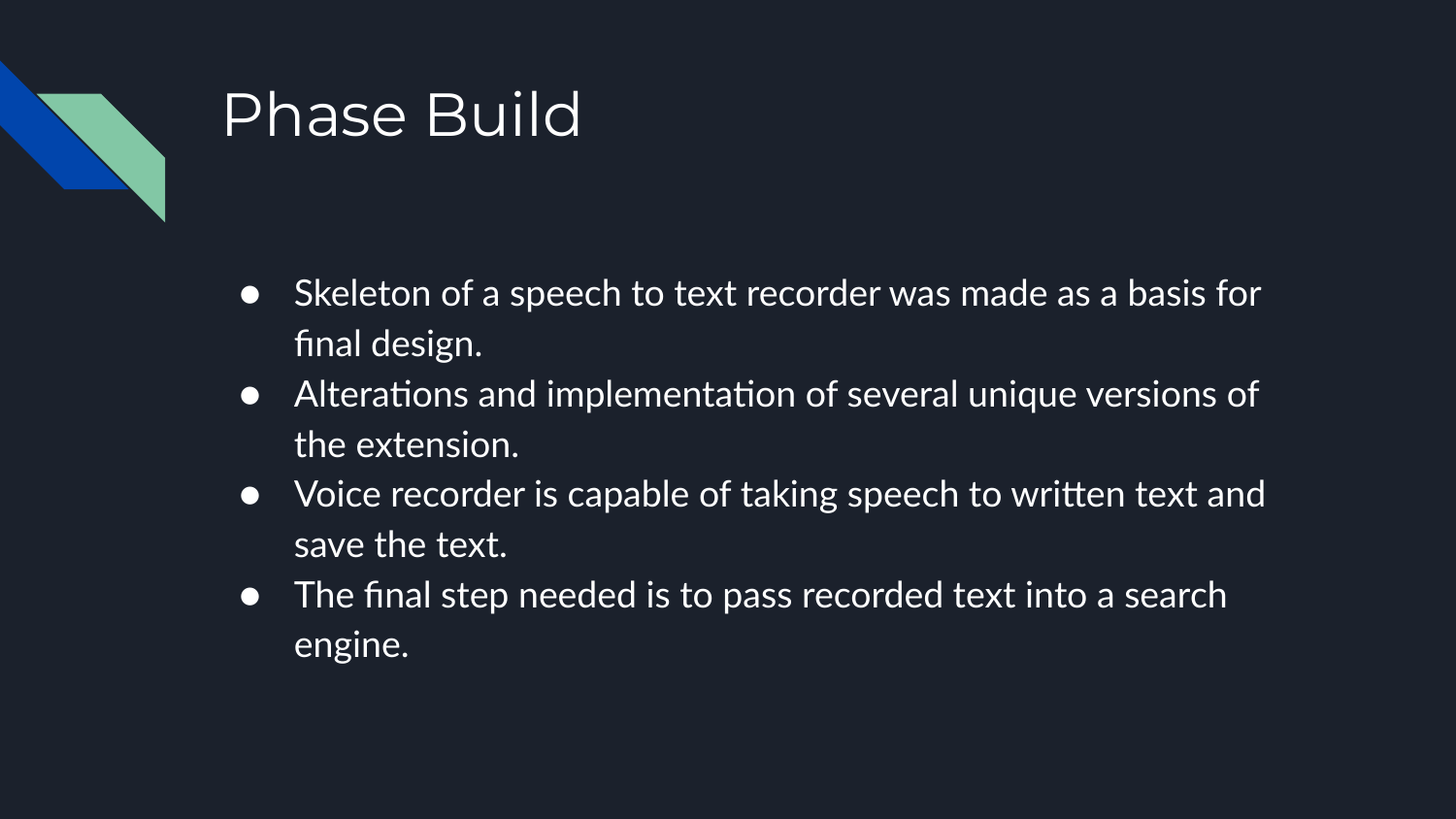

# Phase Build
Skeleton of a speech to text recorder was made as a basis for final design.
Alterations and implementation of several unique versions of the extension.
Voice recorder is capable of taking speech to written text and save the text.
The final step needed is to pass recorded text into a search engine.